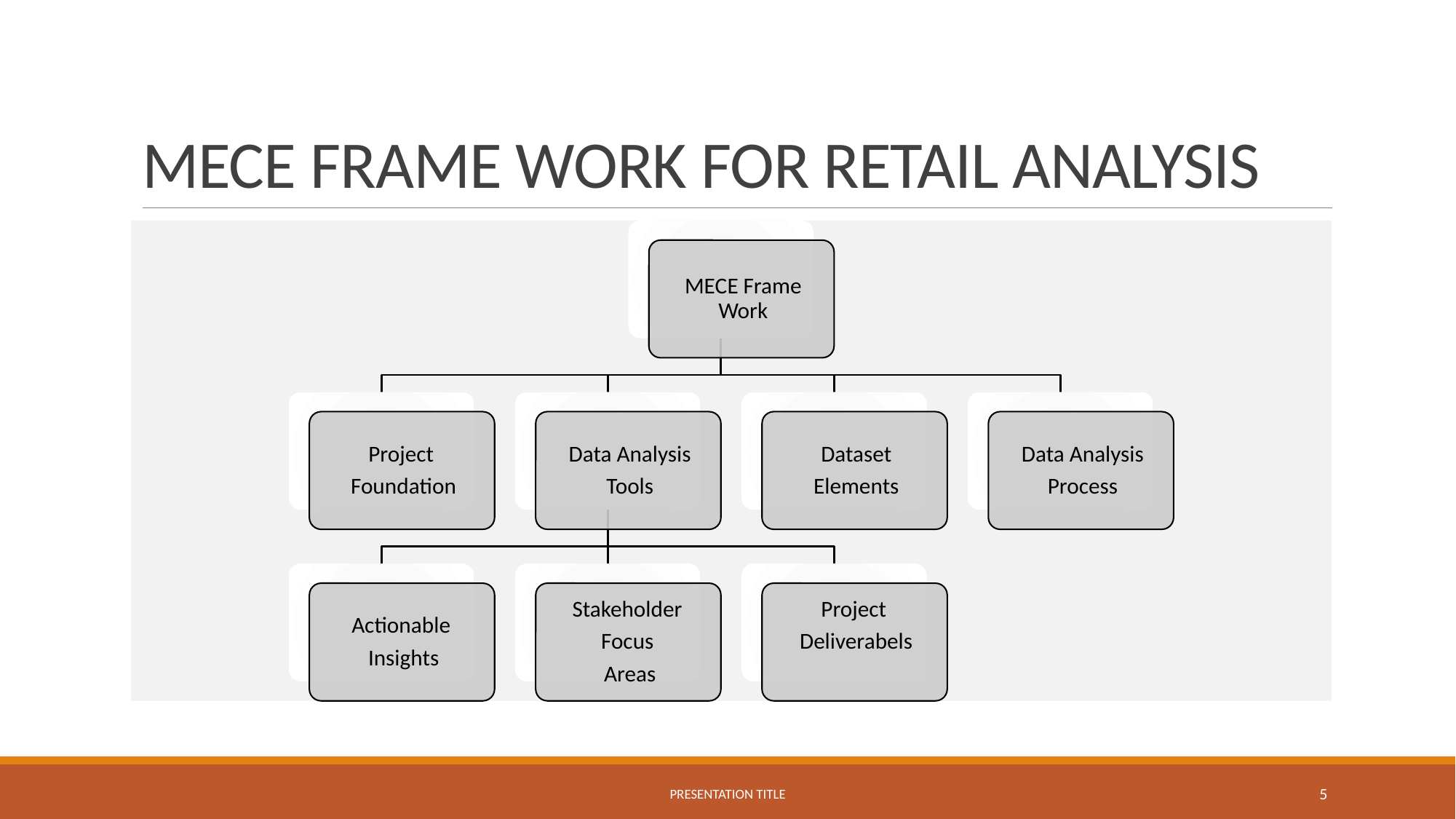

# MECE FRAME WORK FOR RETAIL ANALYSIS
MECE Frame Work
Project
Foundation
Data Analysis
Tools
Actionable
Insights
Stakeholder
Focus
Areas
Project
Deliverabels

Dataset
Elements
Data Analysis
Process
Presentation title
5